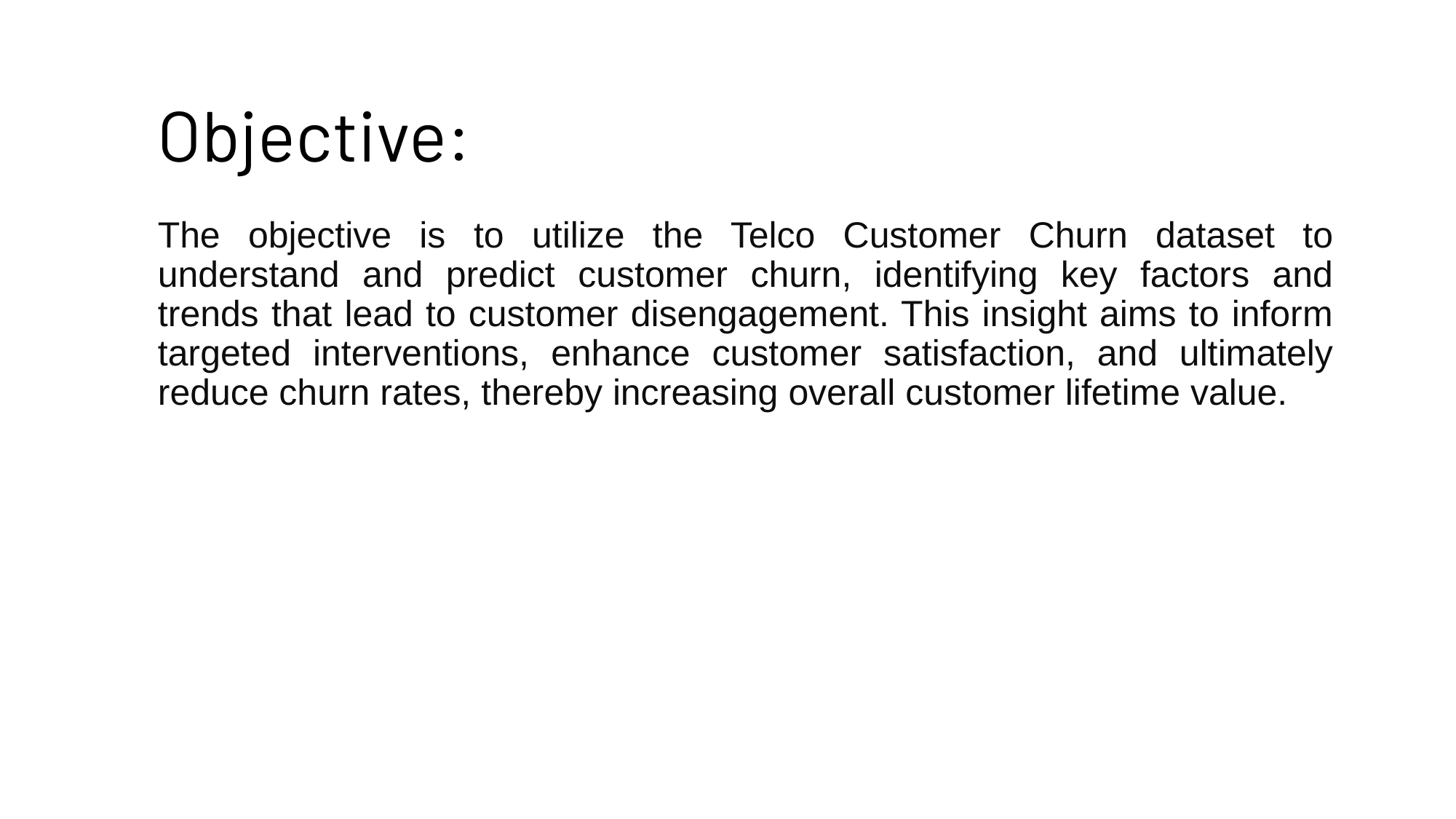

# Objective:
The objective is to utilize the Telco Customer Churn dataset to understand and predict customer churn, identifying key factors and trends that lead to customer disengagement. This insight aims to inform targeted interventions, enhance customer satisfaction, and ultimately reduce churn rates, thereby increasing overall customer lifetime value.